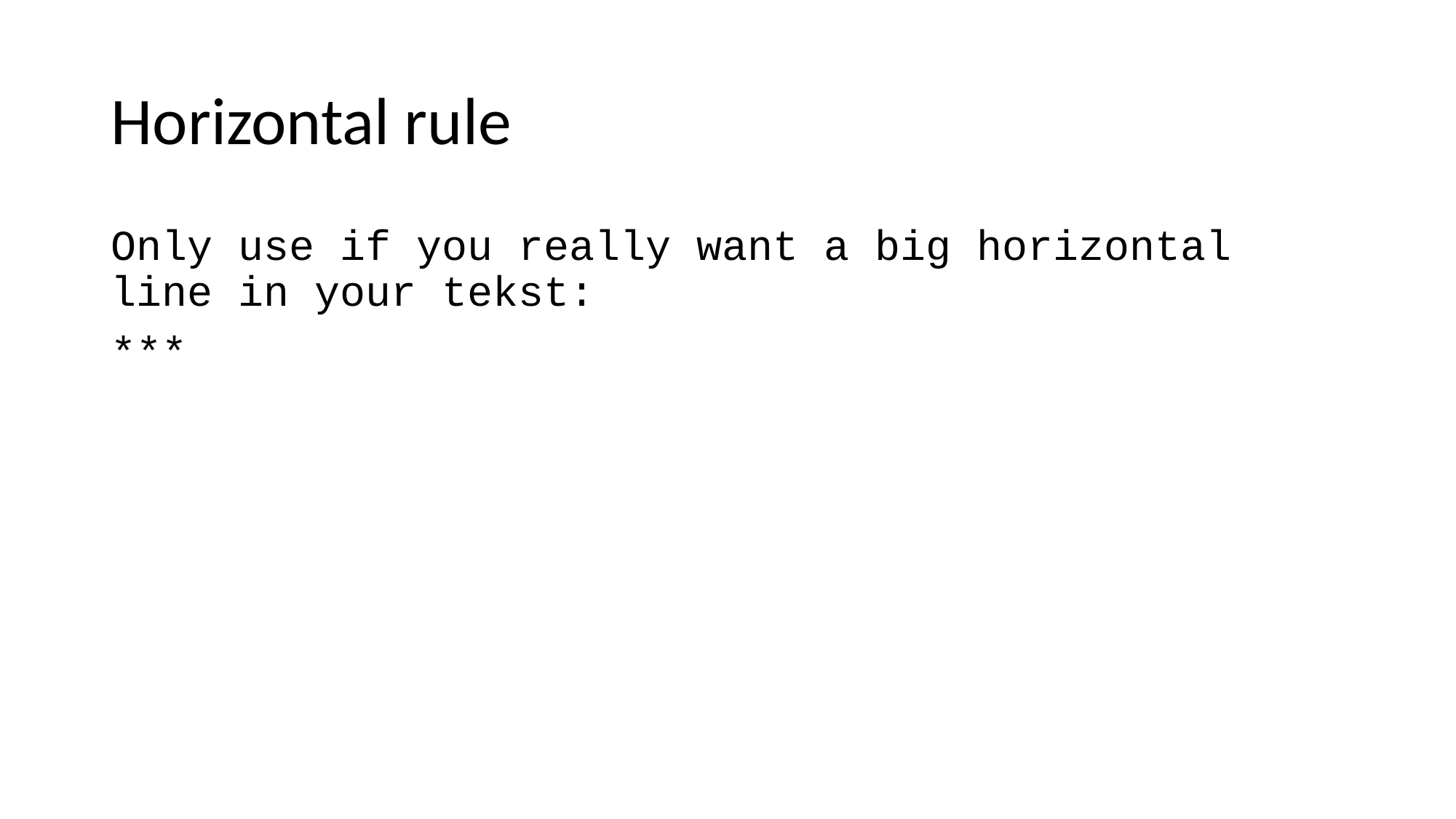

# Horizontal rule
Only use if you really want a big horizontal line in your tekst:
***